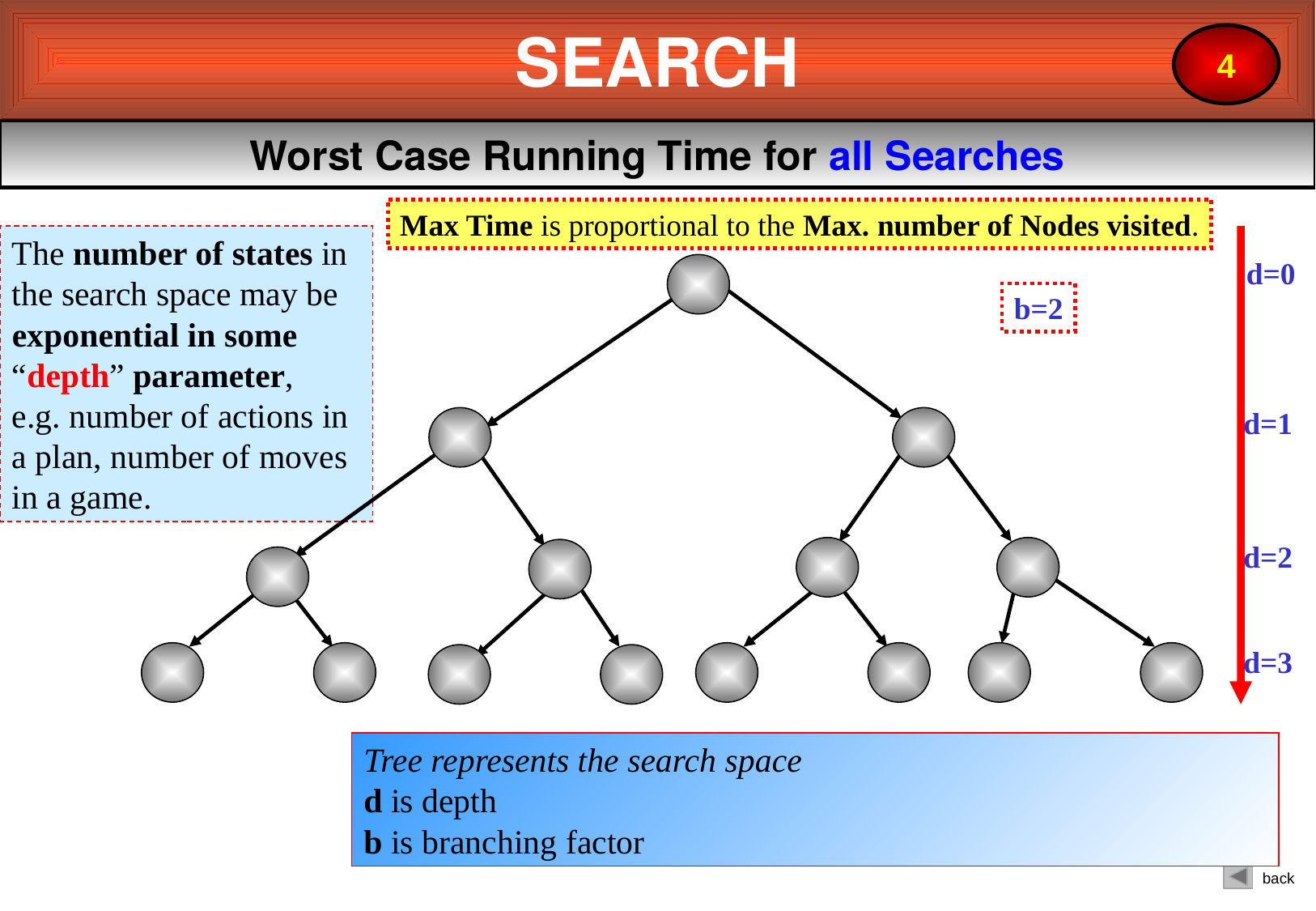

SEARCH
4
Worst Case Running Time for all Searches
Max Time is proportional to the Max. number of Nodes visited.
The number of states in the search space may be exponential in some “depth” parameter,
e.g. number of actions in a plan, number of moves in a game.

d=0

b=2

d=1

d=2

d=3

Tree represents the search space
d is depth
b is branching factor
51